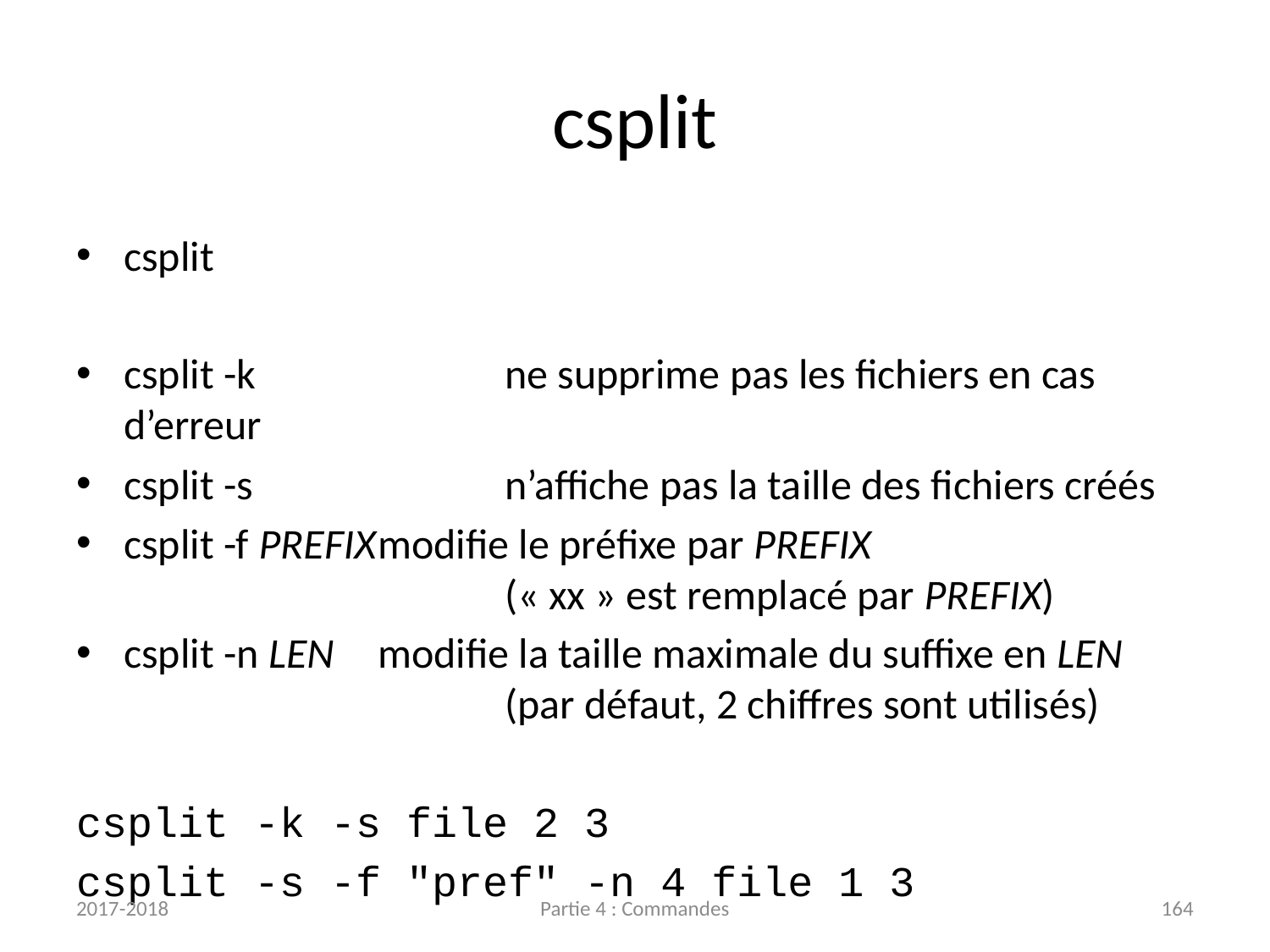

# csplit
csplit

csplit -k		ne supprime pas les fichiers en cas d’erreur
csplit -s		n’affiche pas la taille des fichiers créés
csplit -f PREFIX	modifie le préfixe par PREFIX
			(« xx » est remplacé par PREFIX)
csplit -n LEN	modifie la taille maximale du suffixe en LEN
			(par défaut, 2 chiffres sont utilisés)

csplit -k -s file 2 3
csplit -s -f "pref" -n 4 file 1 3
2017-2018
Partie 4 : Commandes
164